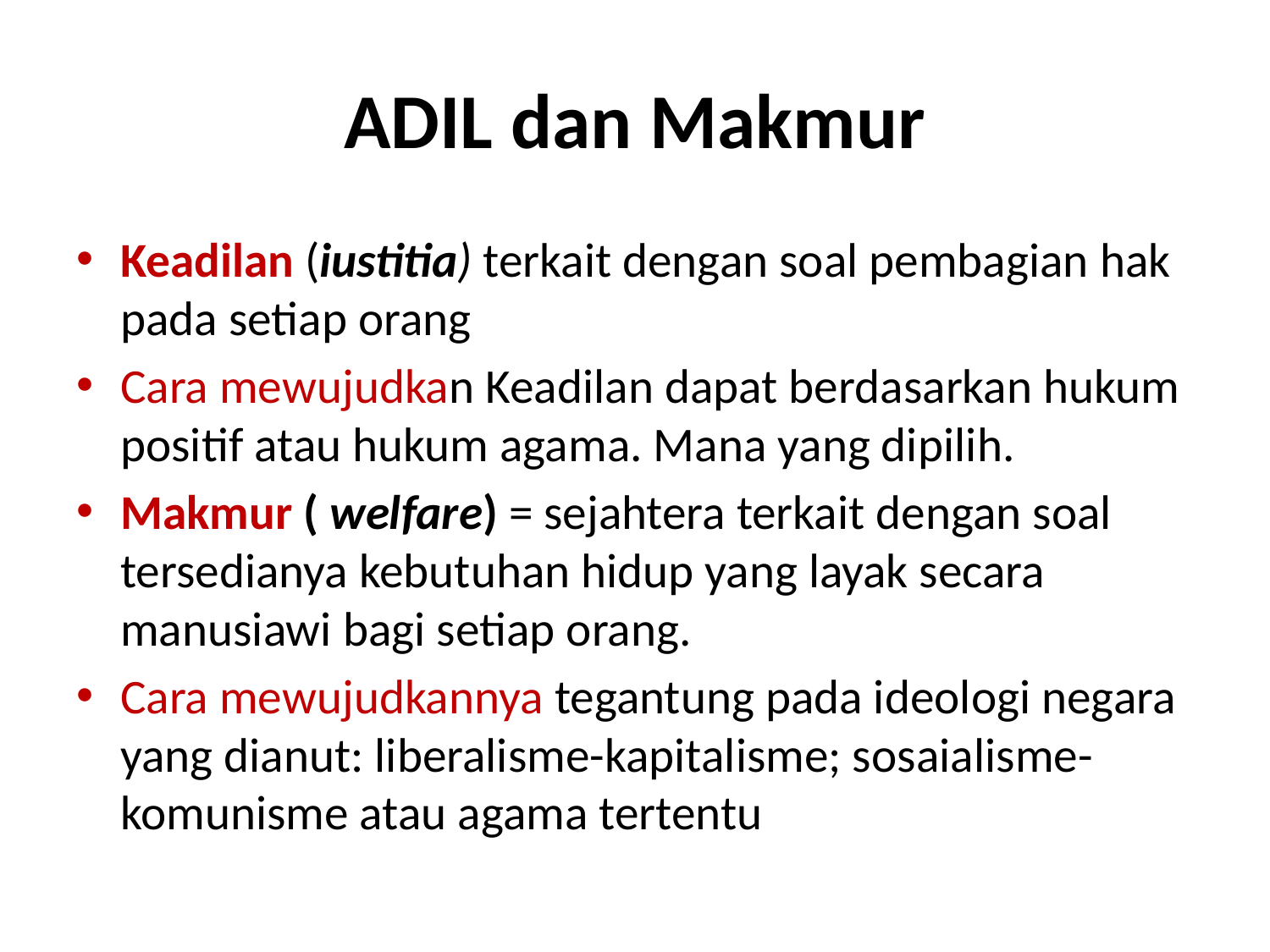

# ADIL dan Makmur
Keadilan (iustitia) terkait dengan soal pembagian hak pada setiap orang
Cara mewujudkan Keadilan dapat berdasarkan hukum positif atau hukum agama. Mana yang dipilih.
Makmur ( welfare) = sejahtera terkait dengan soal tersedianya kebutuhan hidup yang layak secara manusiawi bagi setiap orang.
Cara mewujudkannya tegantung pada ideologi negara yang dianut: liberalisme-kapitalisme; sosaialisme-komunisme atau agama tertentu